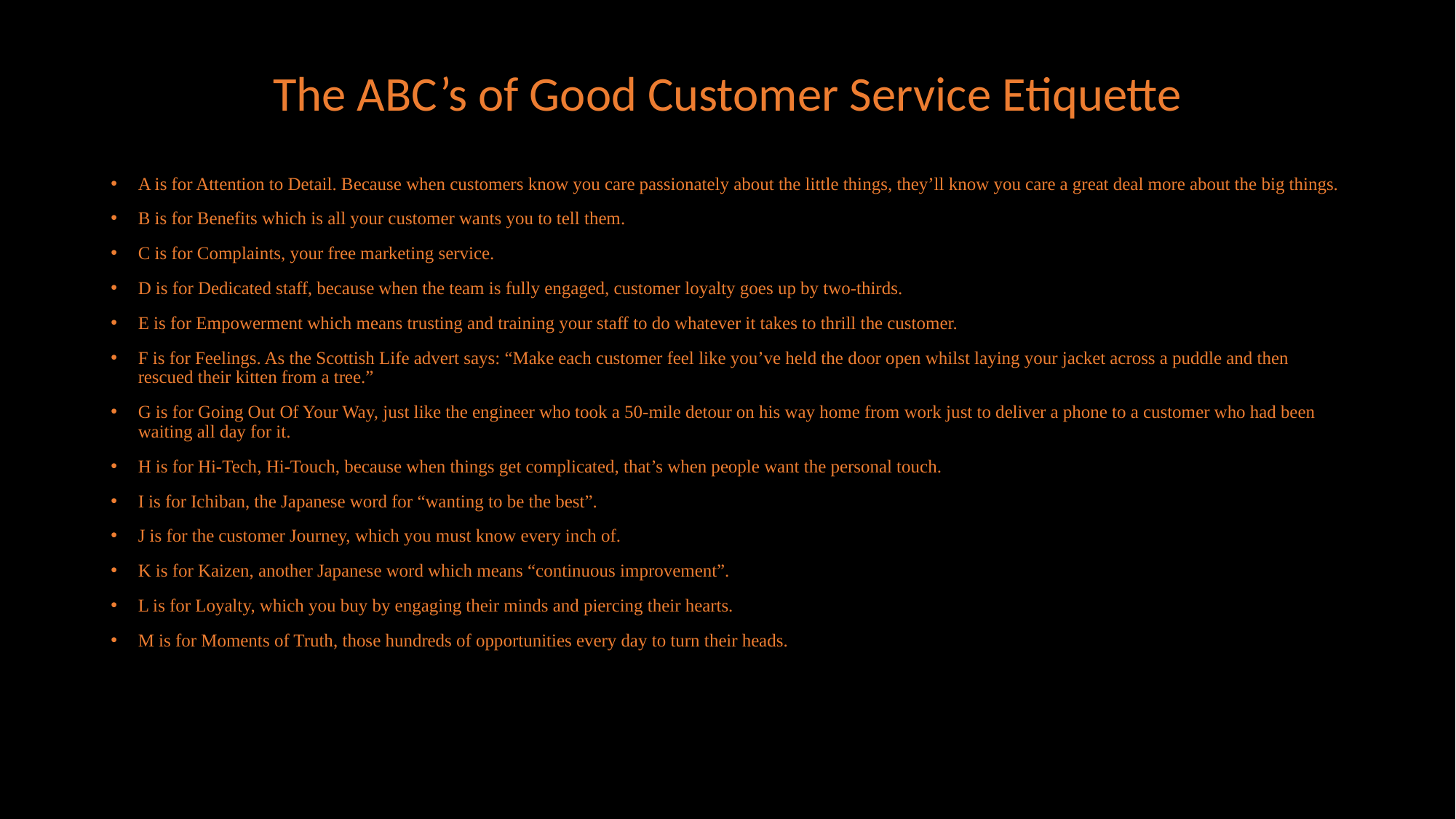

The ABC’s of Good Customer Service Etiquette
A is for Attention to Detail. Because when customers know you care passionately about the little things, they’ll know you care a great deal more about the big things.
B is for Benefits which is all your customer wants you to tell them.
C is for Complaints, your free marketing service.
D is for Dedicated staff, because when the team is fully engaged, customer loyalty goes up by two-thirds.
E is for Empowerment which means trusting and training your staff to do whatever it takes to thrill the customer.
F is for Feelings. As the Scottish Life advert says: “Make each customer feel like you’ve held the door open whilst laying your jacket across a puddle and then rescued their kitten from a tree.”
G is for Going Out Of Your Way, just like the engineer who took a 50-mile detour on his way home from work just to deliver a phone to a customer who had been waiting all day for it.
H is for Hi-Tech, Hi-Touch, because when things get complicated, that’s when people want the personal touch.
I is for Ichiban, the Japanese word for “wanting to be the best”.
J is for the customer Journey, which you must know every inch of.
K is for Kaizen, another Japanese word which means “continuous improvement”.
L is for Loyalty, which you buy by engaging their minds and piercing their hearts.
M is for Moments of Truth, those hundreds of opportunities every day to turn their heads.